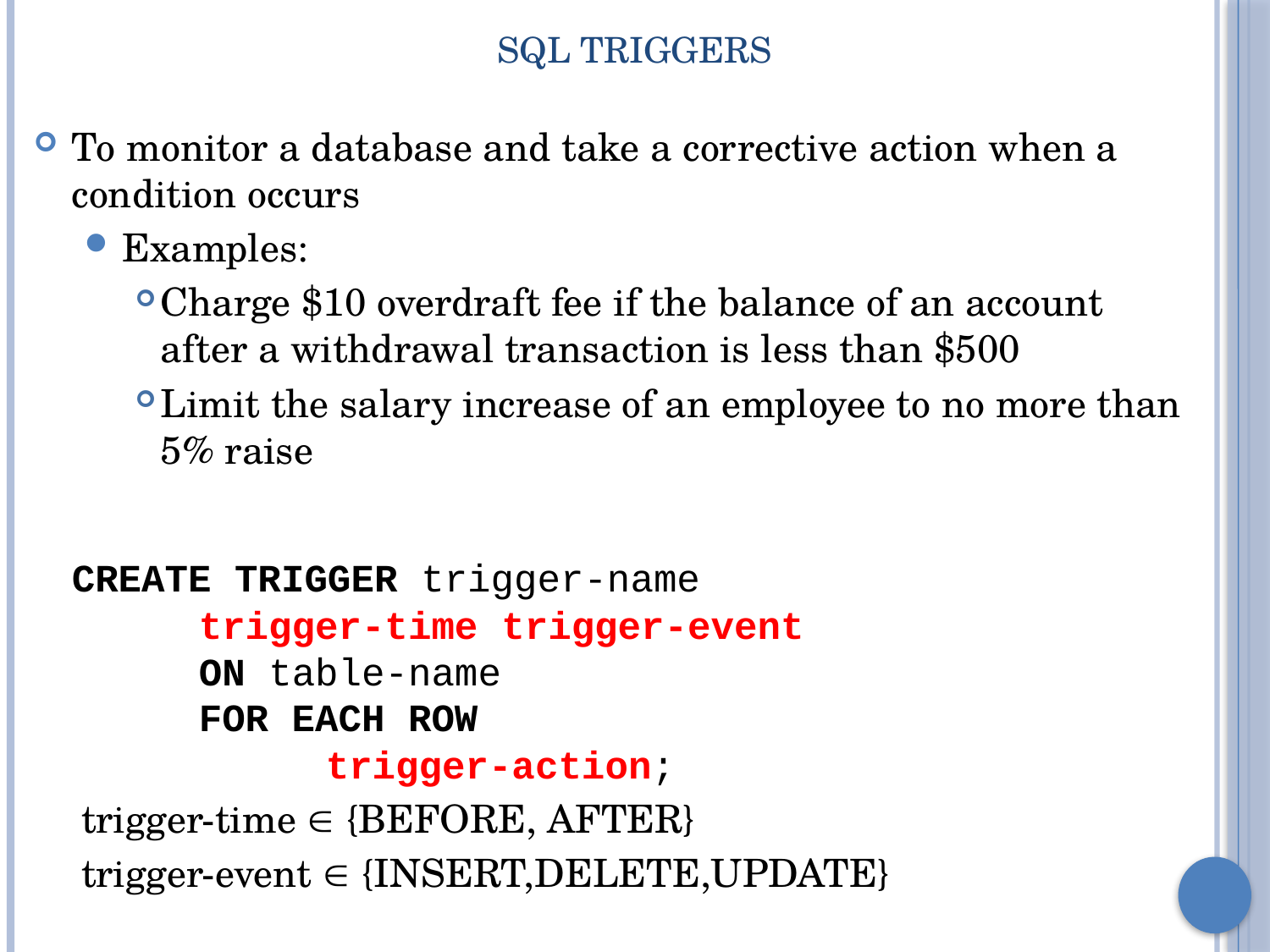

SQL Triggers
To monitor a database and take a corrective action when a condition occurs
Examples:
Charge $10 overdraft fee if the balance of an account after a withdrawal transaction is less than $500
Limit the salary increase of an employee to no more than 5% raise

	CREATE TRIGGER trigger-name
	trigger-time trigger-event
	ON table-name
	FOR EACH ROW
		trigger-action;
trigger-time ∈ {BEFORE, AFTER}
trigger-event ∈ {INSERT,DELETE,UPDATE}